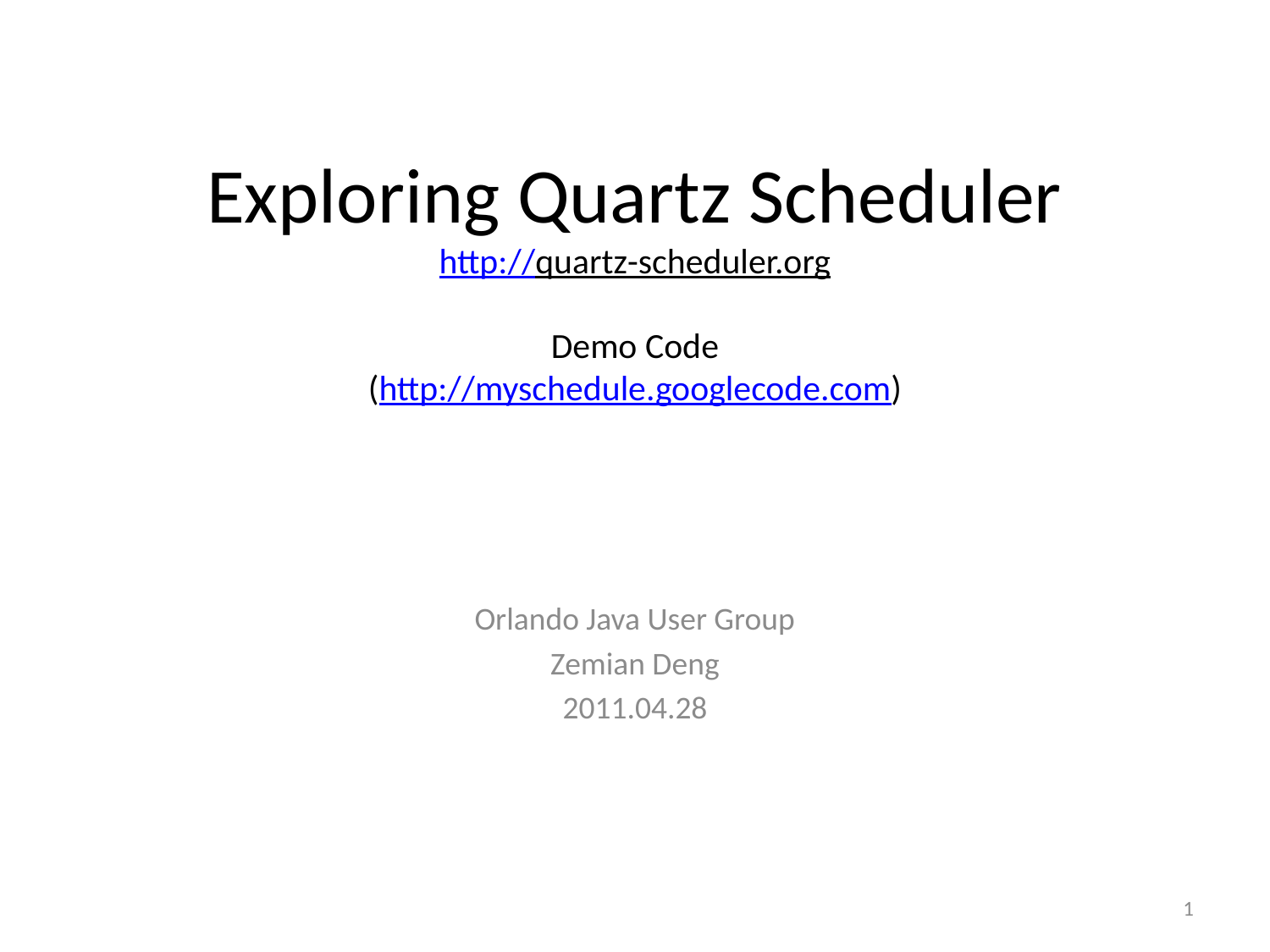

# Exploring Quartz Scheduler http://quartz-scheduler.org Demo Code (http://myschedule.googlecode.com)
Orlando Java User Group
Zemian Deng
2011.04.28
1